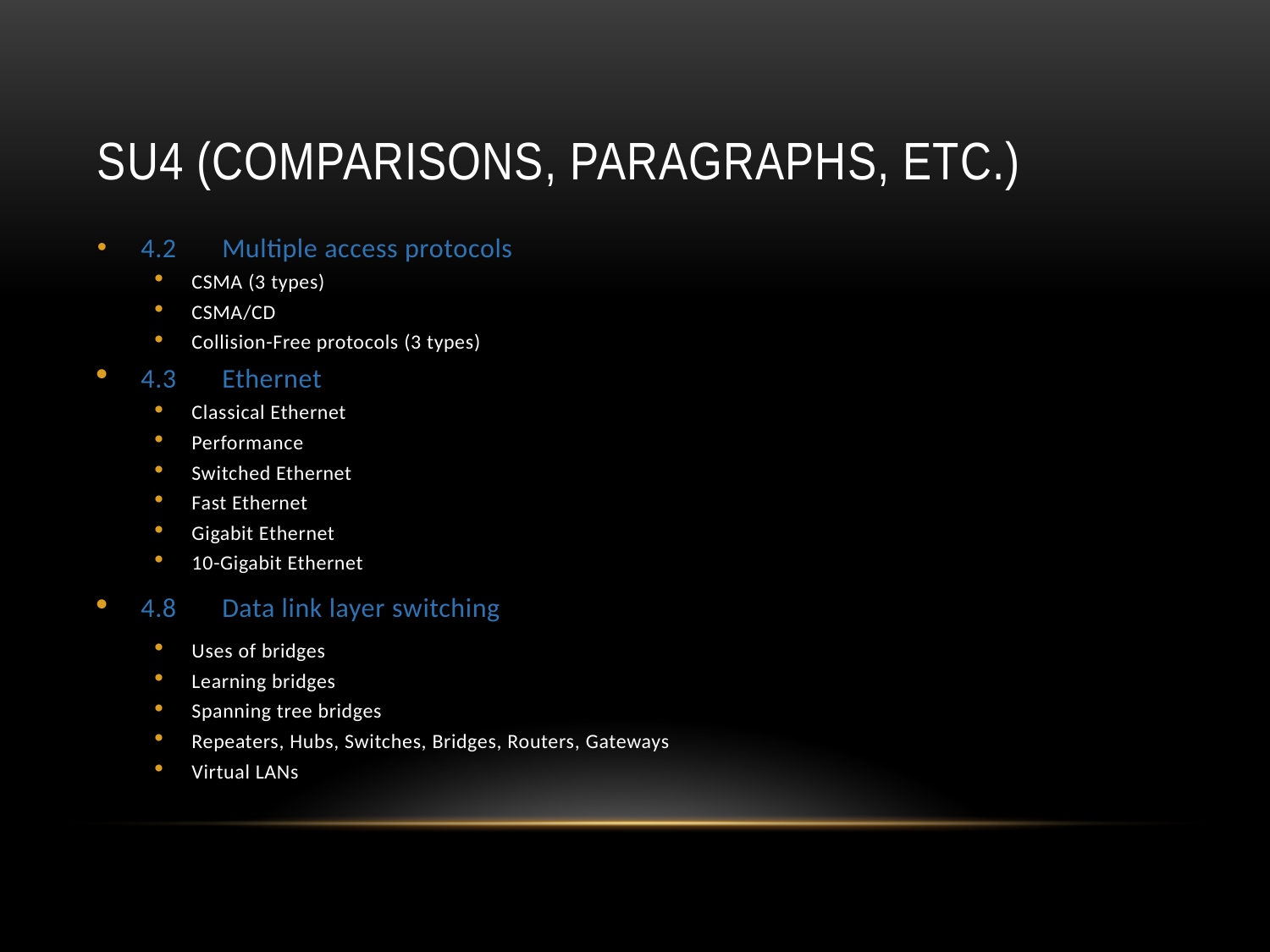

# SU4 (comparisons, paragraphs, etc.)
4.2	Multiple access protocols
CSMA (3 types)
CSMA/CD
Collision-Free protocols (3 types)
4.3	Ethernet
Classical Ethernet
Performance
Switched Ethernet
Fast Ethernet
Gigabit Ethernet
10-Gigabit Ethernet
4.8	Data link layer switching
Uses of bridges
Learning bridges
Spanning tree bridges
Repeaters, Hubs, Switches, Bridges, Routers, Gateways
Virtual LANs